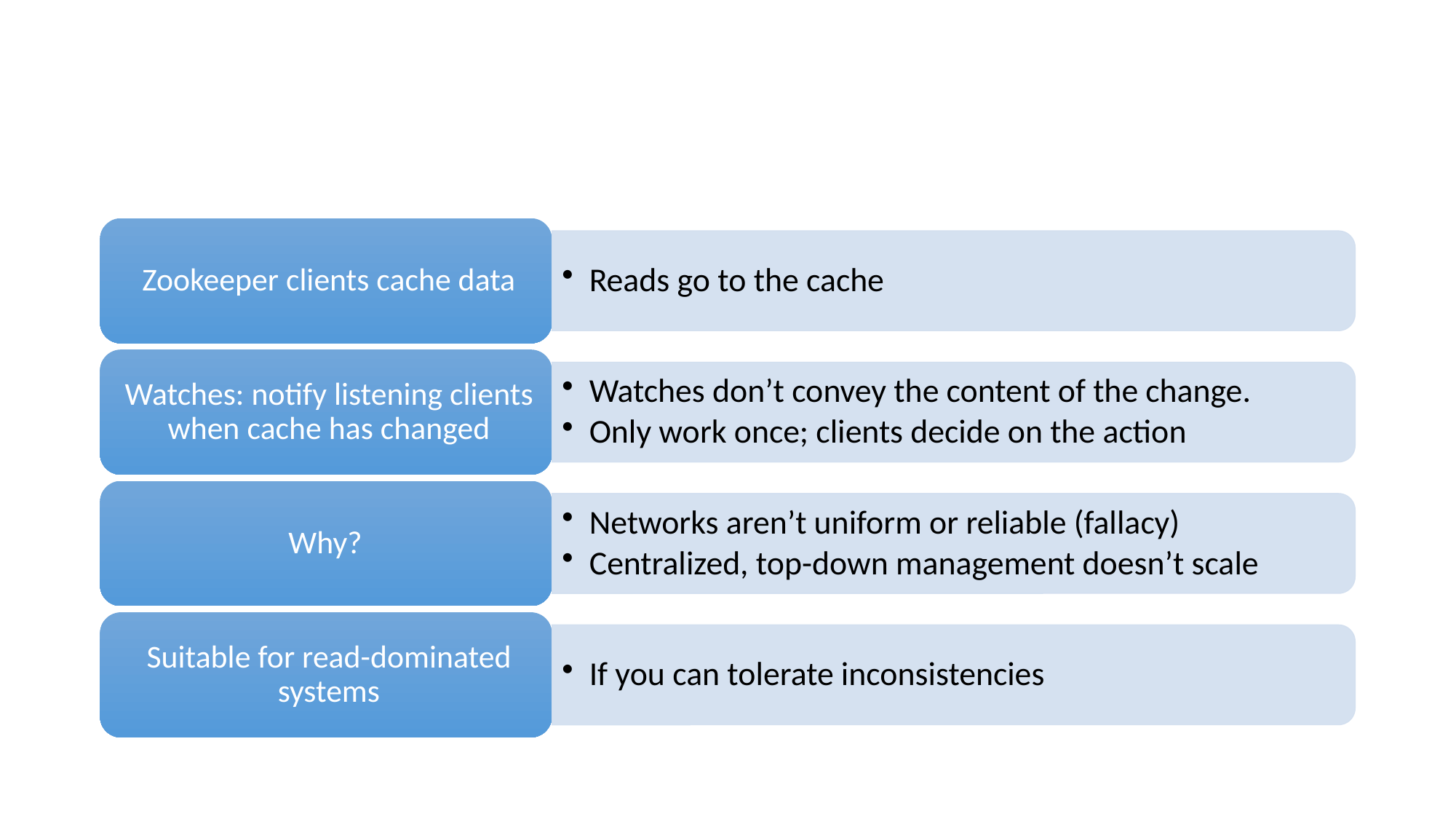

# Zookeeper Caches and Watches
Reads go to the cache
Zookeeper clients cache data
Watches don’t convey the content of the change.
Only work once; clients decide on the action
Watches: notify listening clients when cache has changed
Networks aren’t uniform or reliable (fallacy)
Centralized, top-down management doesn’t scale
Why?
If you can tolerate inconsistencies
Suitable for read-dominated systems